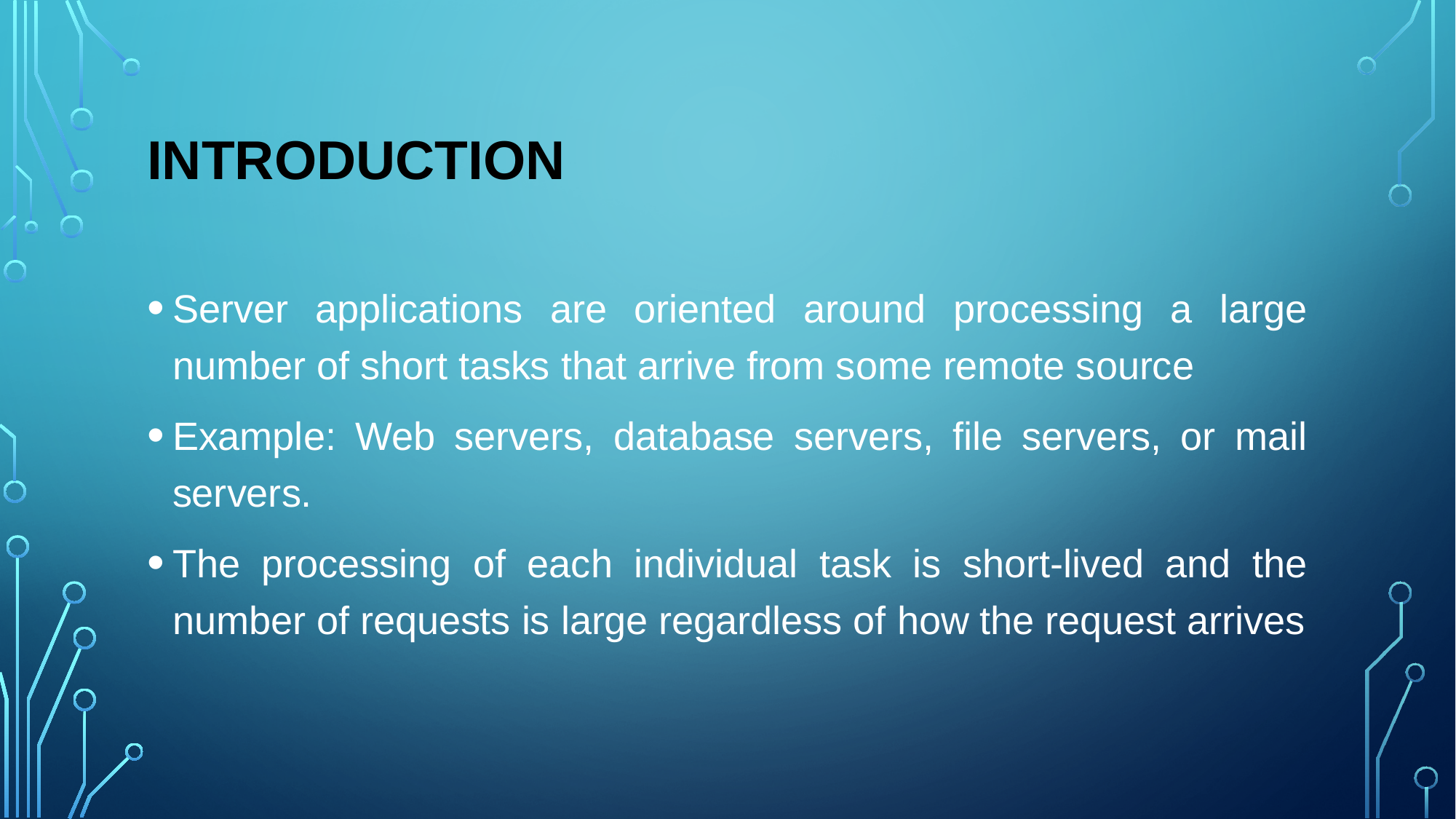

# INTRODUCTION
Server applications are oriented around processing a large number of short tasks that arrive from some remote source
Example: Web servers, database servers, file servers, or mail servers.
The processing of each individual task is short-lived and the number of requests is large regardless of how the request arrives